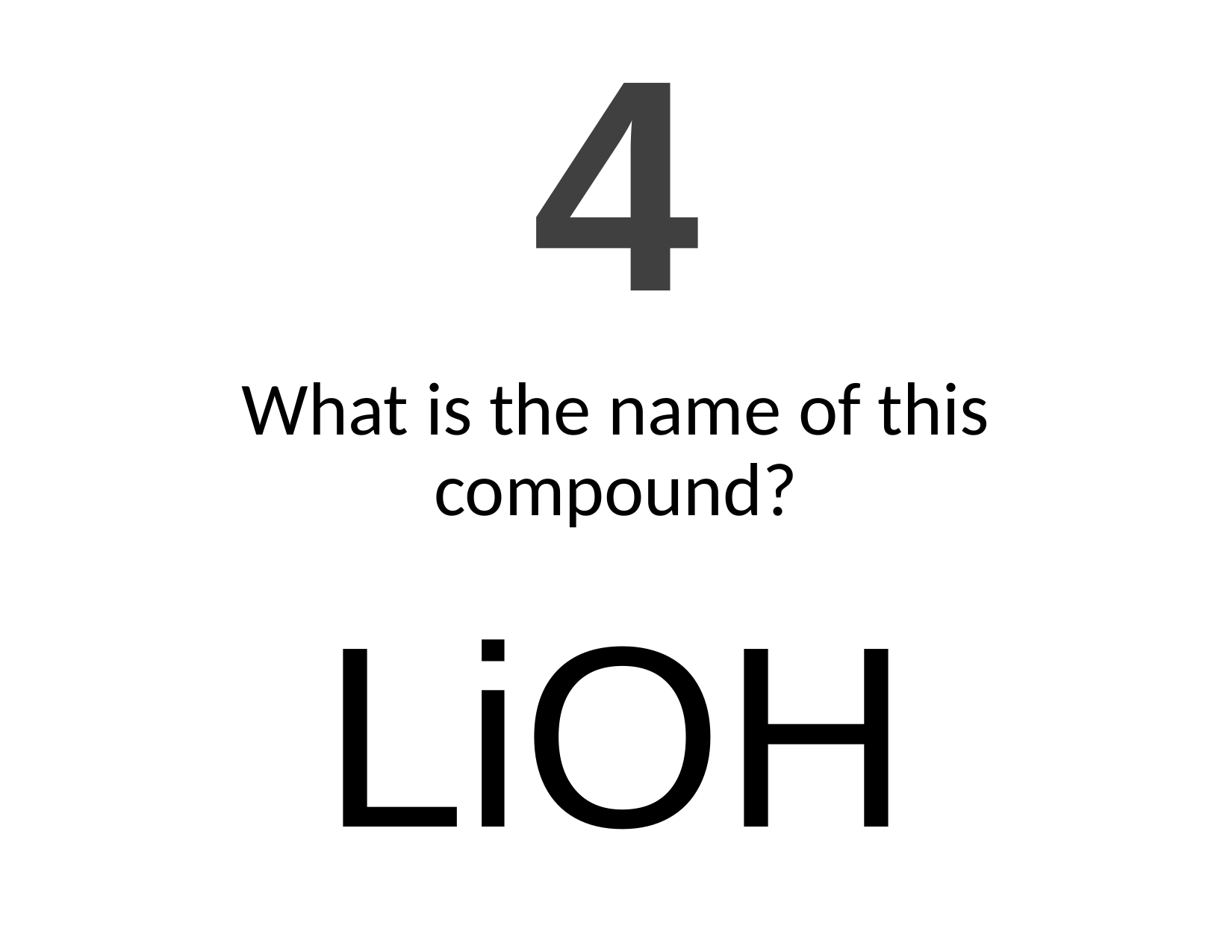

4
What is the name of this compound?
# LiOH